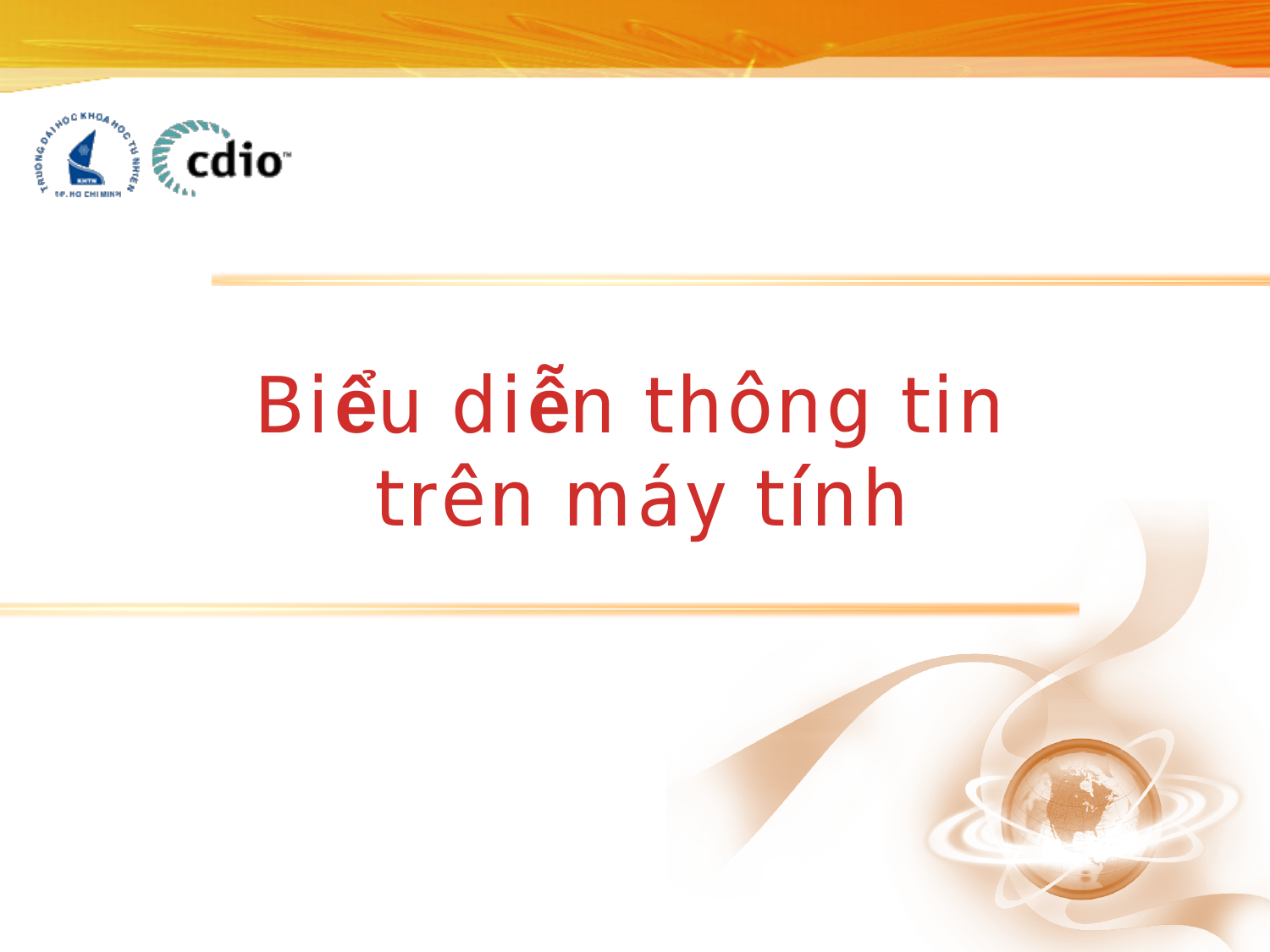

# Biểu diễn thông tin trên máy tính